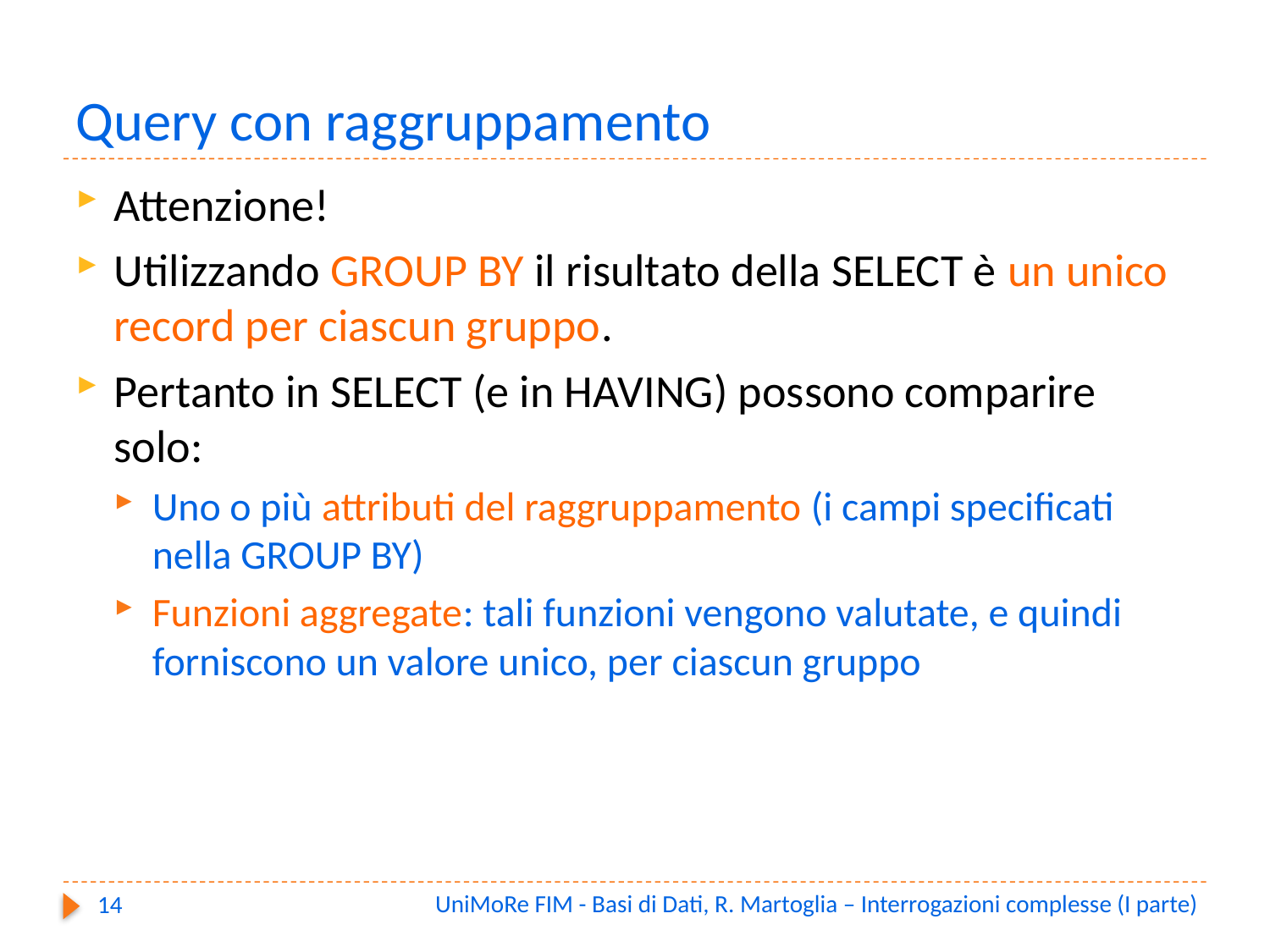

# Query con raggruppamento
Attenzione!
Utilizzando GROUP BY il risultato della SELECT è un unico record per ciascun gruppo.
Pertanto in SELECT (e in HAVING) possono comparire solo:
Uno o più attributi del raggruppamento (i campi specificati nella GROUP BY)
Funzioni aggregate: tali funzioni vengono valutate, e quindi forniscono un valore unico, per ciascun gruppo
UniMoRe FIM - Basi di Dati, R. Martoglia – Interrogazioni complesse (I parte)
14